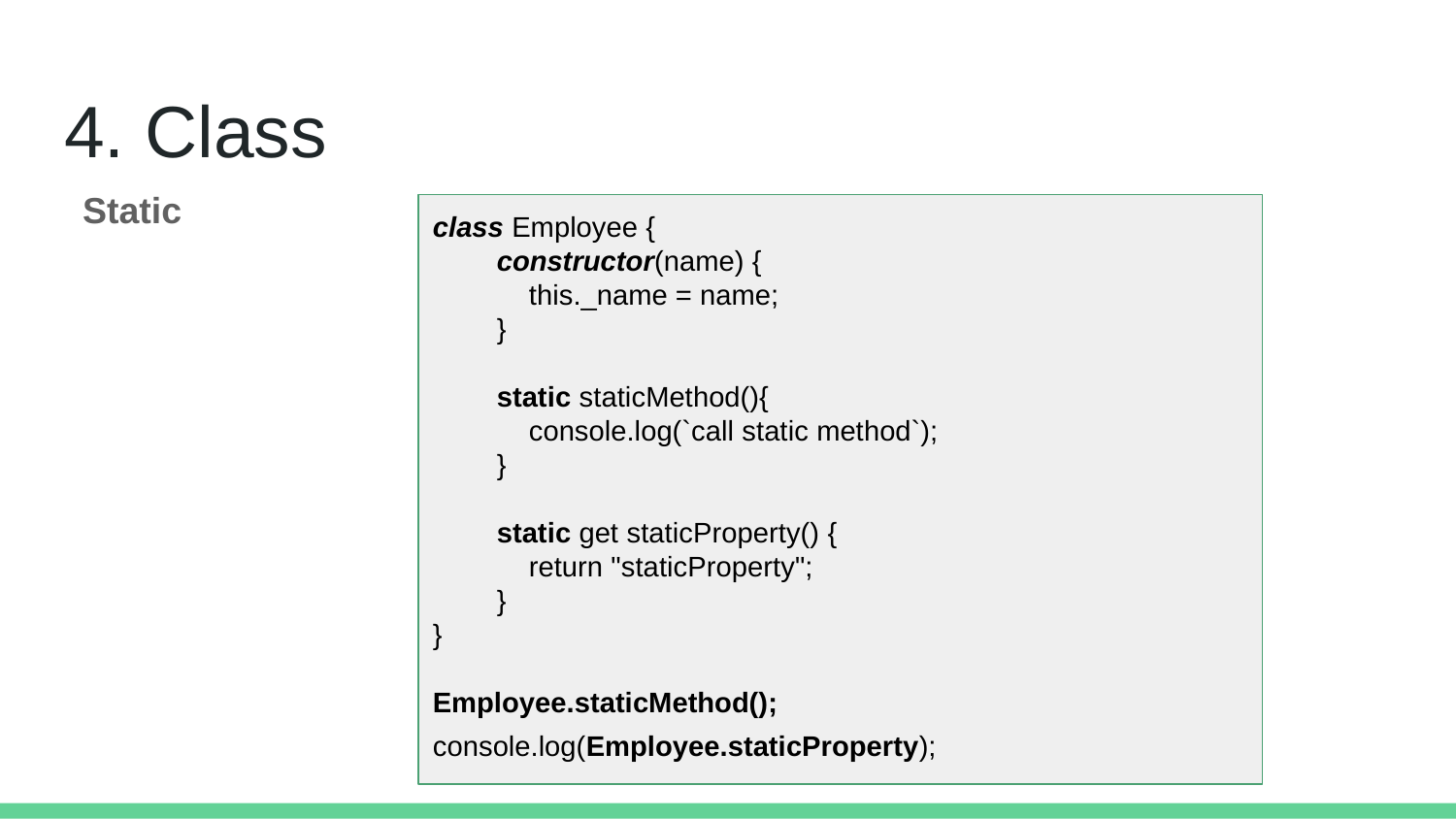

# 4. Class

Static
class Employee {
        constructor(name) {
            this._name = name;
        }

        static staticMethod(){
            console.log(`call static method`);
        }

        static get staticProperty() {
            return "staticProperty";
        }
}

Employee.staticMethod();
console.log(Employee.staticProperty);